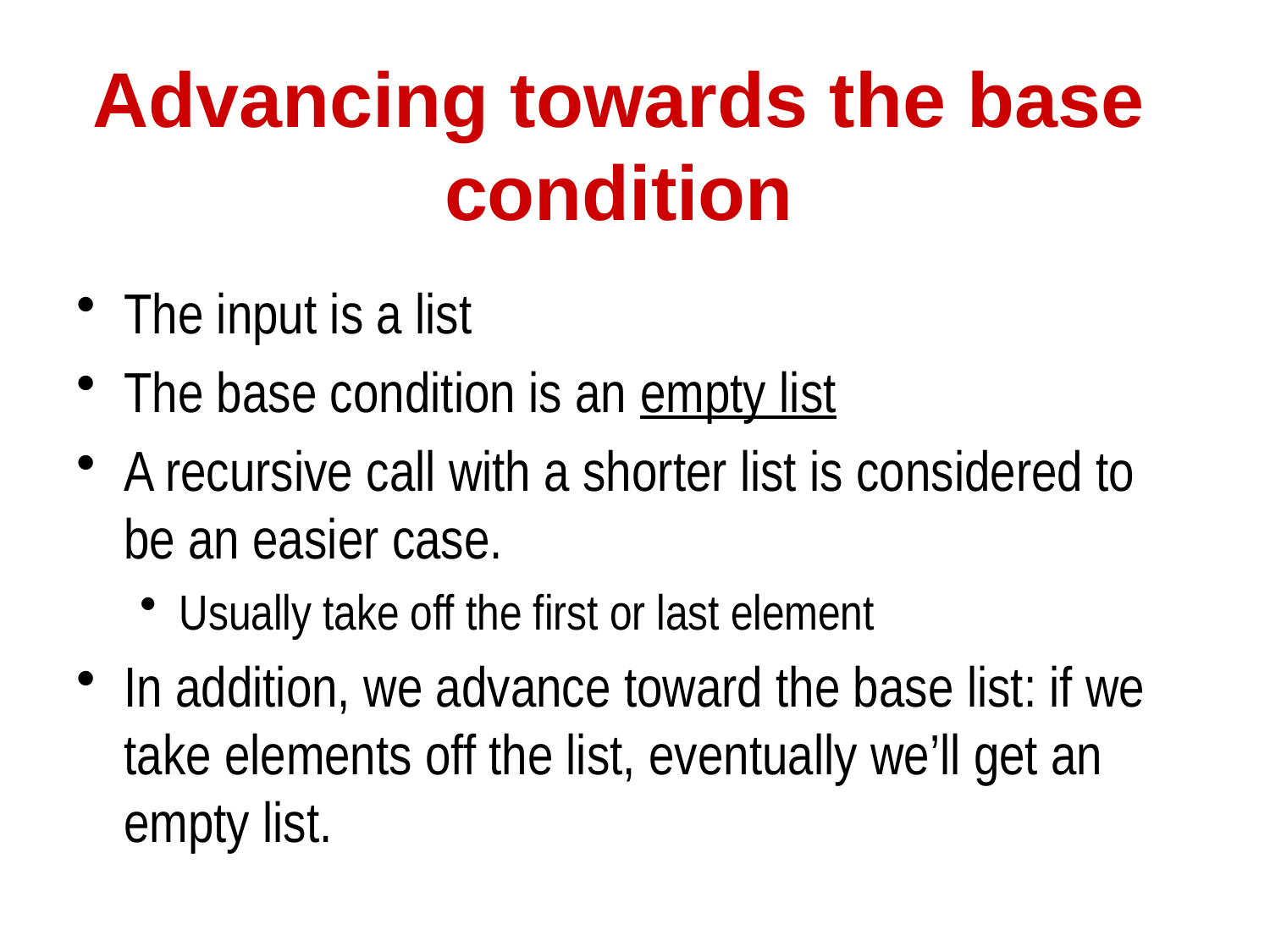

# Advancing towards the base condition
The input is a list
The base condition is an empty list
A recursive call with a shorter list is considered to be an easier case.
Usually take off the first or last element
In addition, we advance toward the base list: if we take elements off the list, eventually we’ll get an empty list.